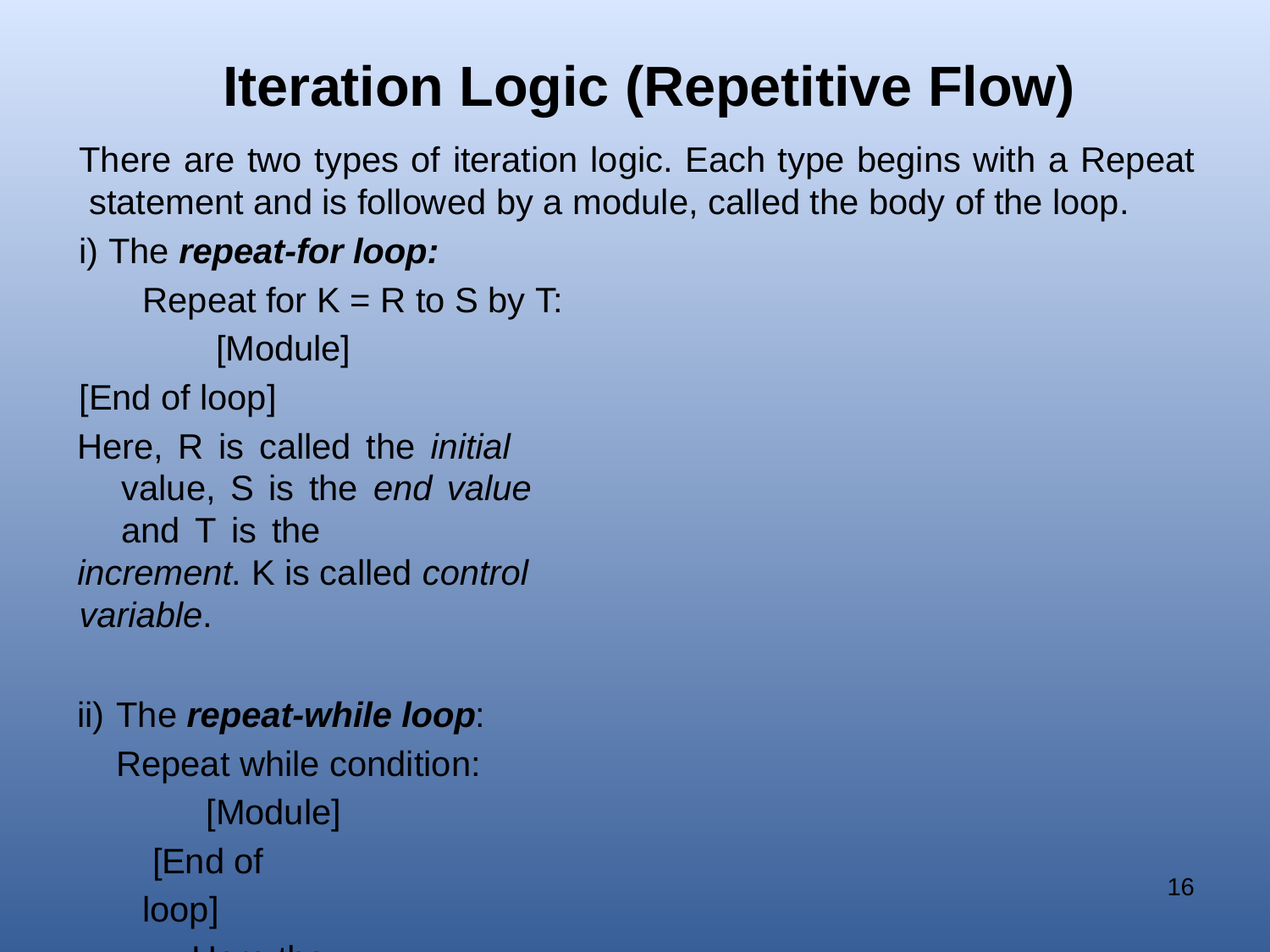

# Iteration Logic (Repetitive Flow)
There are two types of iteration logic. Each type begins with a Repeat  statement and is followed by a module, called the body of the loop.
The repeat-for loop:
Repeat for K = R to S by T:  [Module]
[End of loop]
Here, R is called the initial value, S is the end value and T is the
increment. K is called control variable.

The repeat-while loop:  Repeat while condition:
[Module]  [End of loop]
Here the loop is executed until the condition is FALSE.
16